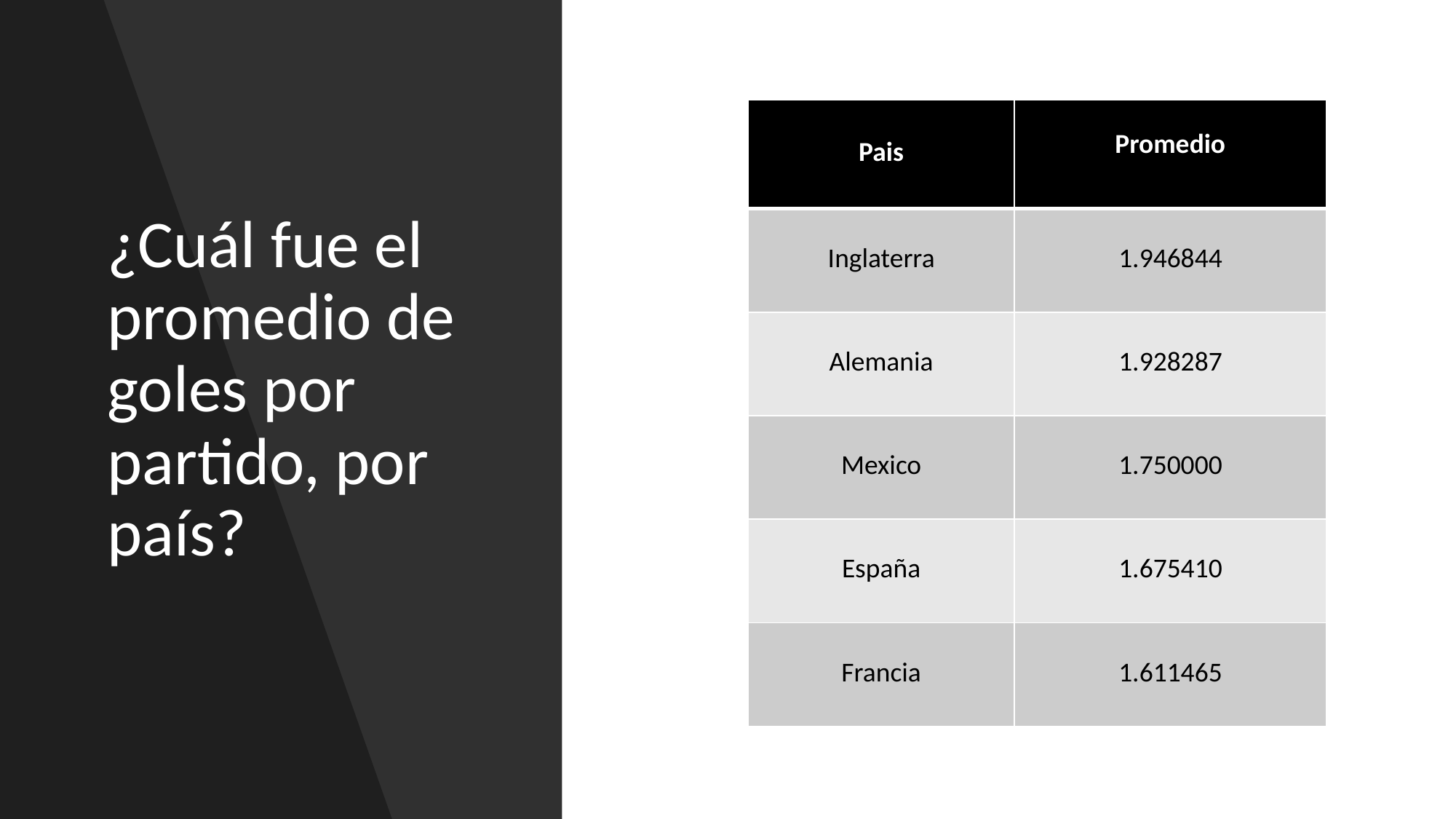

# ¿Cuál fue el promedio de goles por partido, por país?
| Pais | Promedio |
| --- | --- |
| Inglaterra | 1.946844 |
| Alemania | 1.928287 |
| Mexico | 1.750000 |
| España | 1.675410 |
| Francia | 1.611465 |